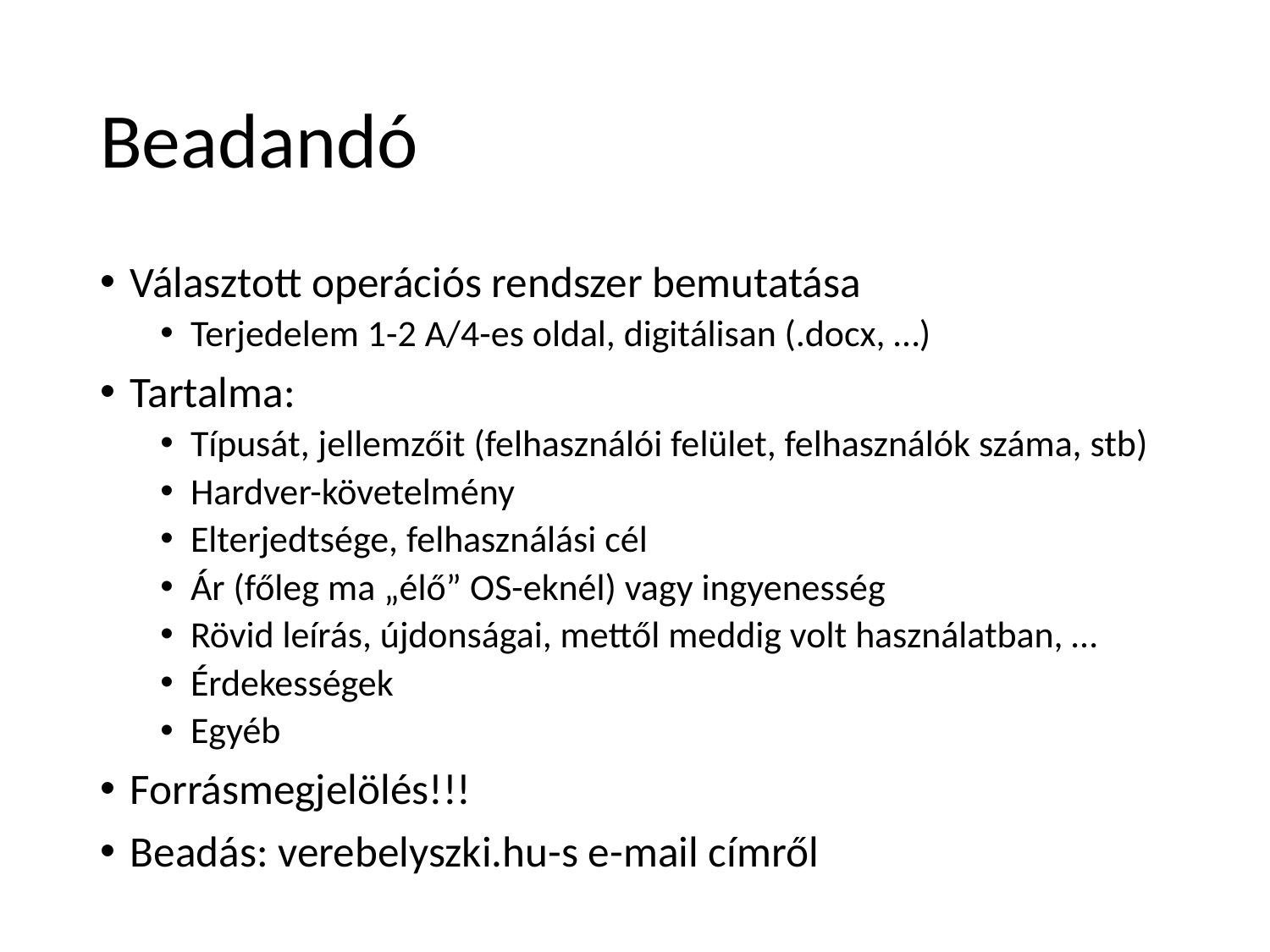

# Beadandó
Választott operációs rendszer bemutatása
Terjedelem 1-2 A/4-es oldal, digitálisan (.docx, …)
Tartalma:
Típusát, jellemzőit (felhasználói felület, felhasználók száma, stb)
Hardver-követelmény
Elterjedtsége, felhasználási cél
Ár (főleg ma „élő” OS-eknél) vagy ingyenesség
Rövid leírás, újdonságai, mettől meddig volt használatban, …
Érdekességek
Egyéb
Forrásmegjelölés!!!
Beadás: verebelyszki.hu-s e-mail címről